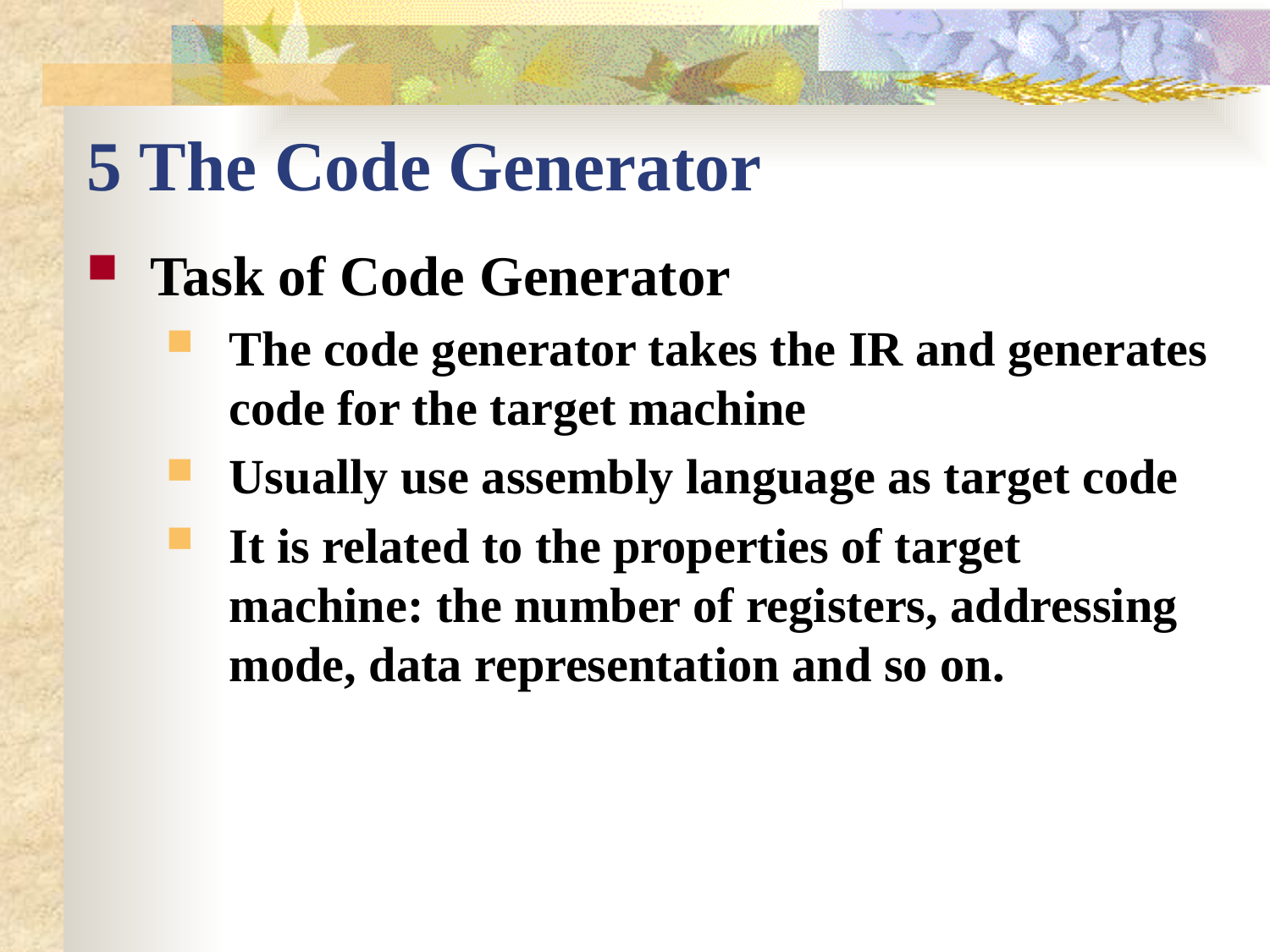

# 5 The Code Generator
Task of Code Generator
The code generator takes the IR and generates code for the target machine
Usually use assembly language as target code
It is related to the properties of target machine: the number of registers, addressing mode, data representation and so on.